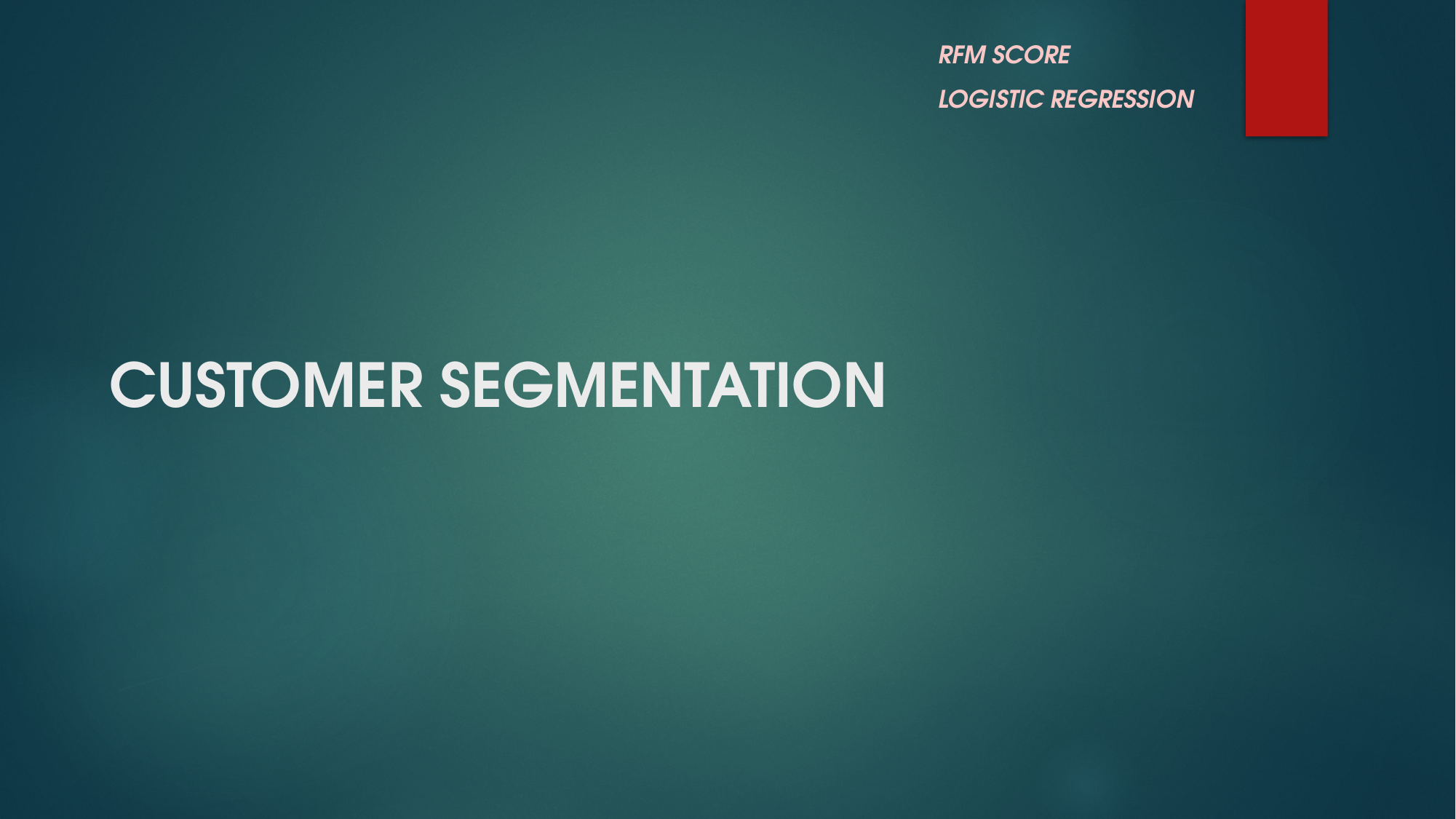

RFM Score
Logistic Regression

# CUSTOMER SEGMENTATION